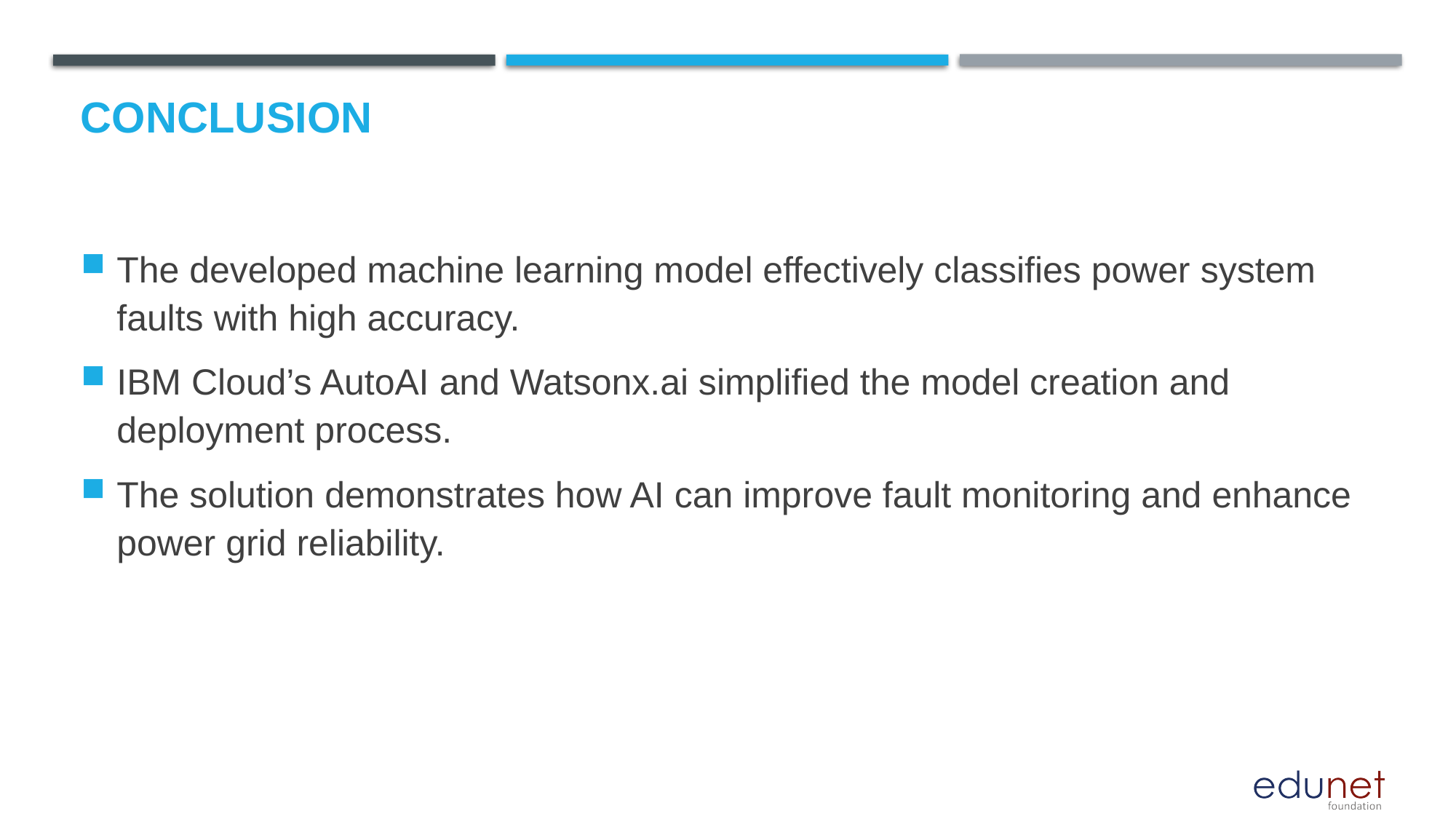

# Conclusion
The developed machine learning model effectively classifies power system faults with high accuracy.
IBM Cloud’s AutoAI and Watsonx.ai simplified the model creation and deployment process.
The solution demonstrates how AI can improve fault monitoring and enhance power grid reliability.